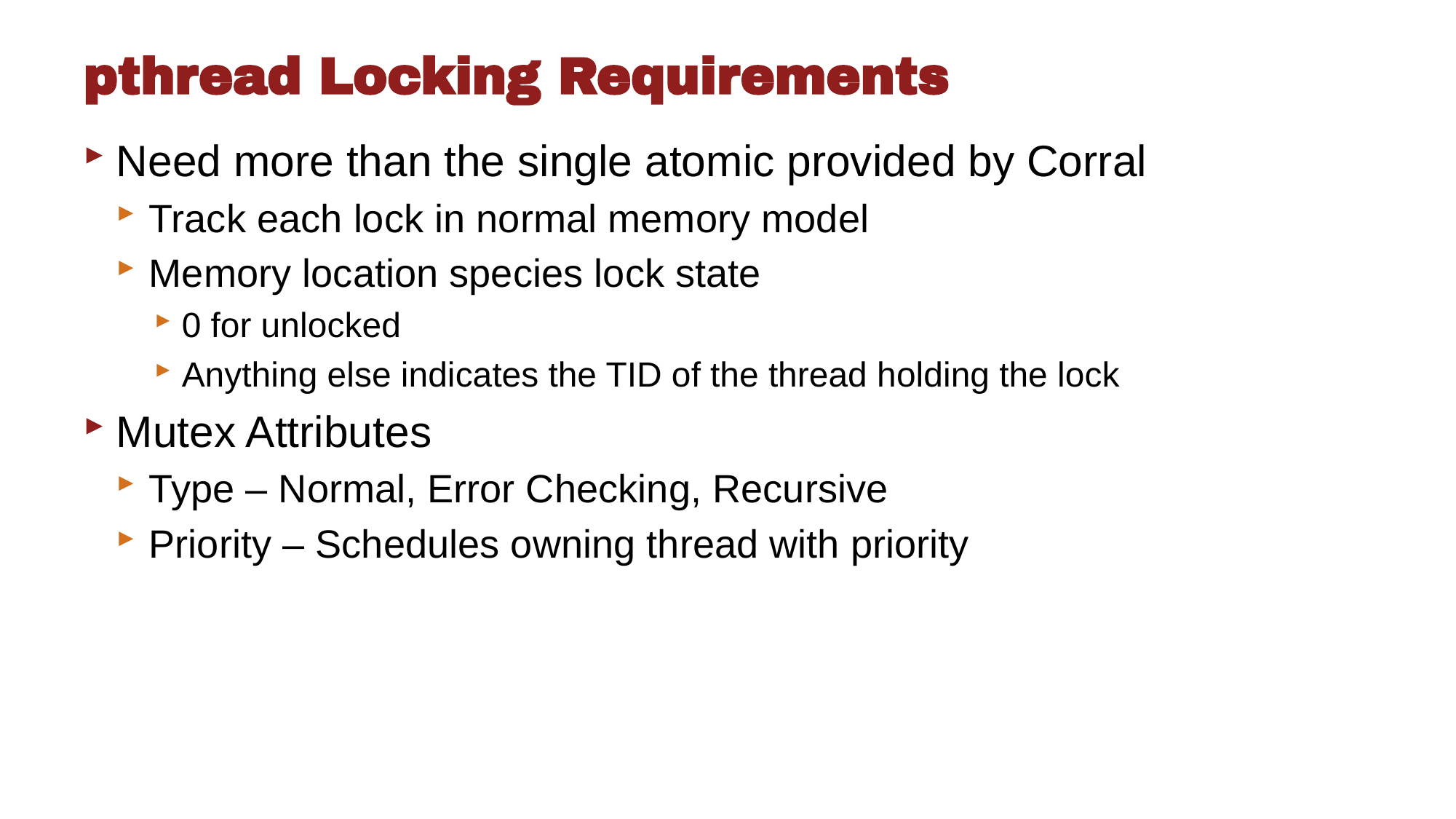

# pthread Locking Requirements
Need more than the single atomic provided by Corral
Track each lock in normal memory model
Memory location species lock state
0 for unlocked
Anything else indicates the TID of the thread holding the lock
Mutex Attributes
Type – Normal, Error Checking, Recursive
Priority – Schedules owning thread with priority